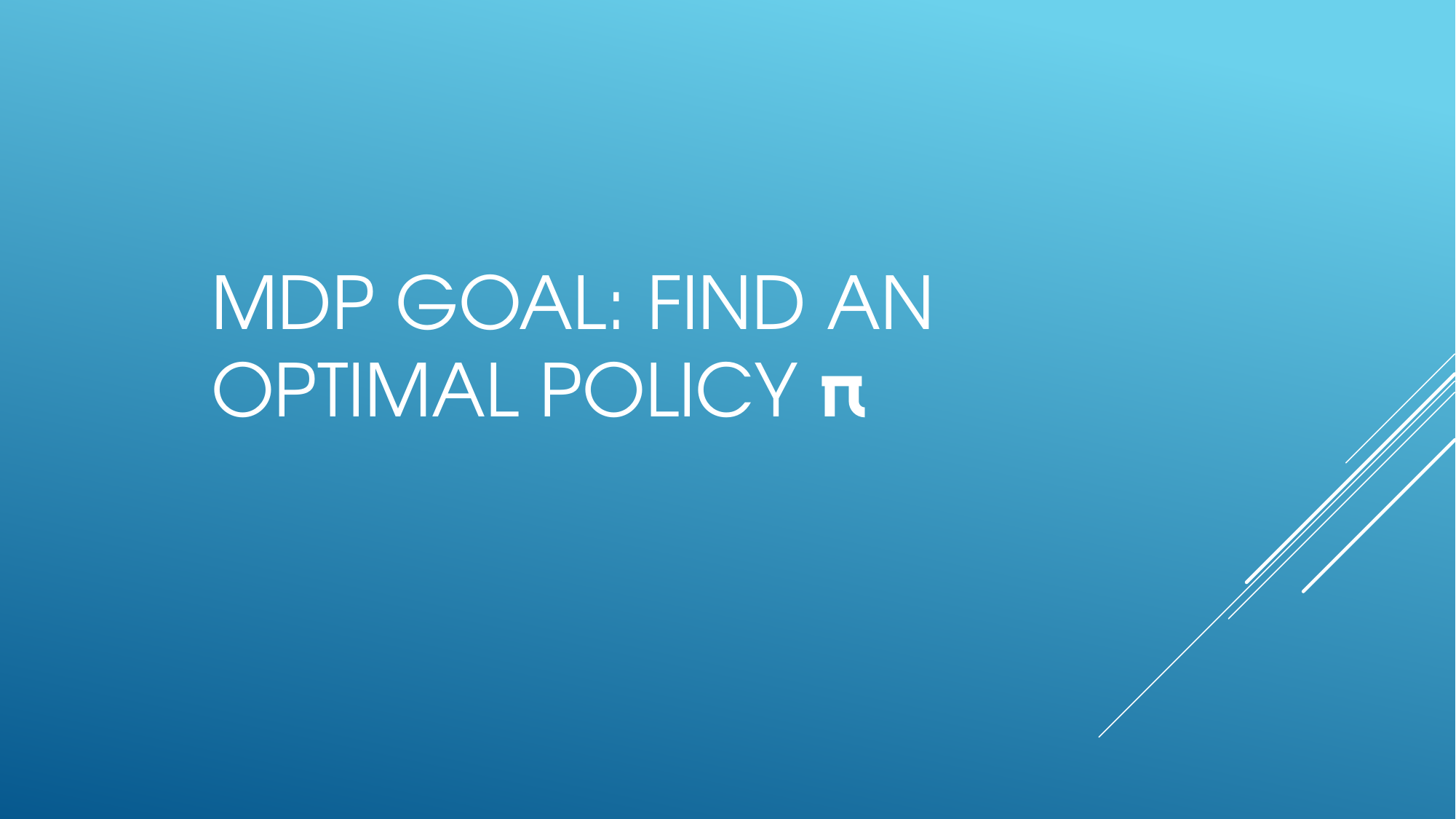

# MDP Goal: find an optimal policy π